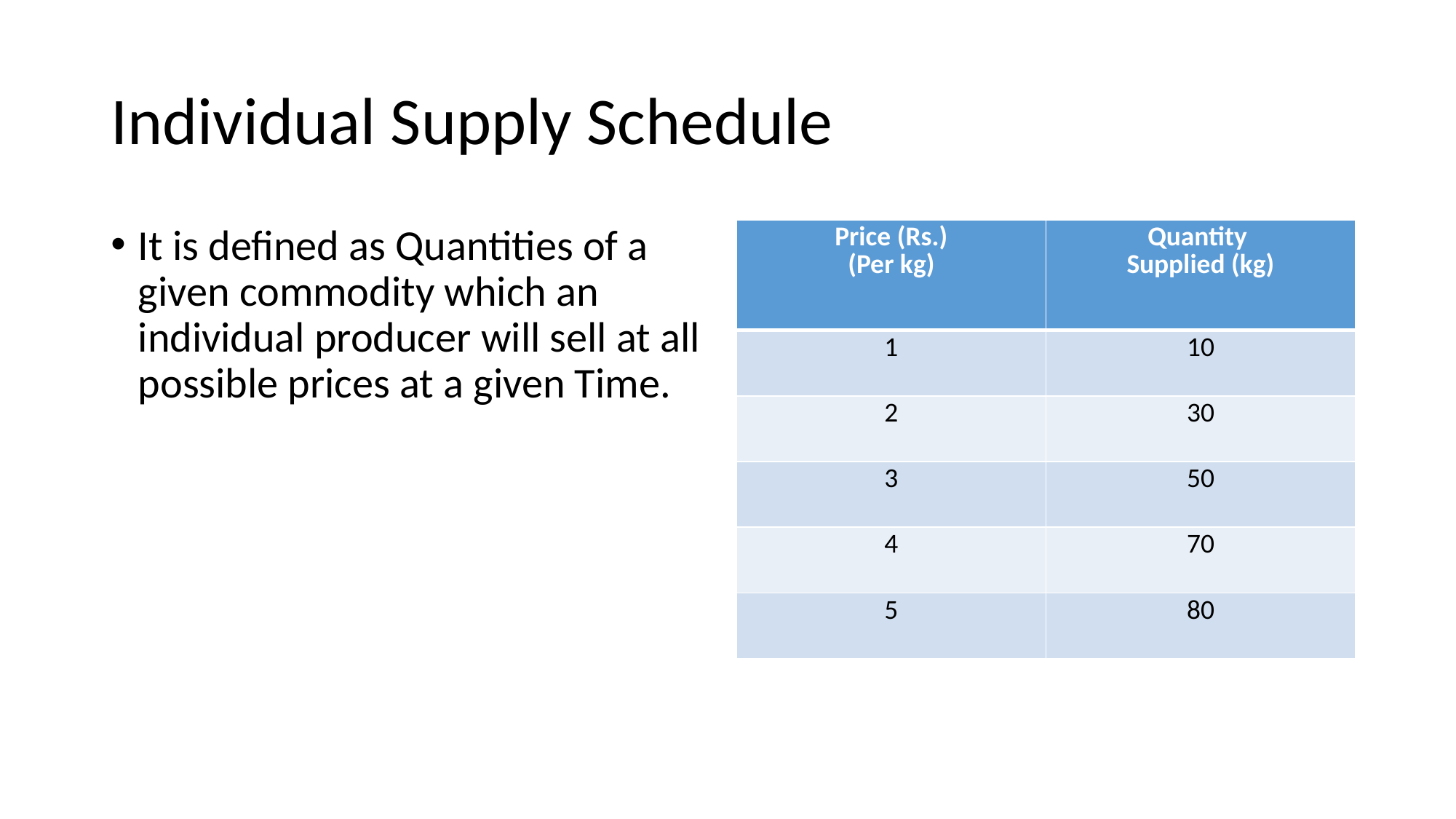

# Individual Supply Schedule
It is defined as Quantities of a given commodity which an individual producer will sell at all possible prices at a given Time.
| Price (Rs.) (Per kg) | Quantity Supplied (kg) |
| --- | --- |
| 1 | 10 |
| 2 | 30 |
| 3 | 50 |
| 4 | 70 |
| 5 | 80 |